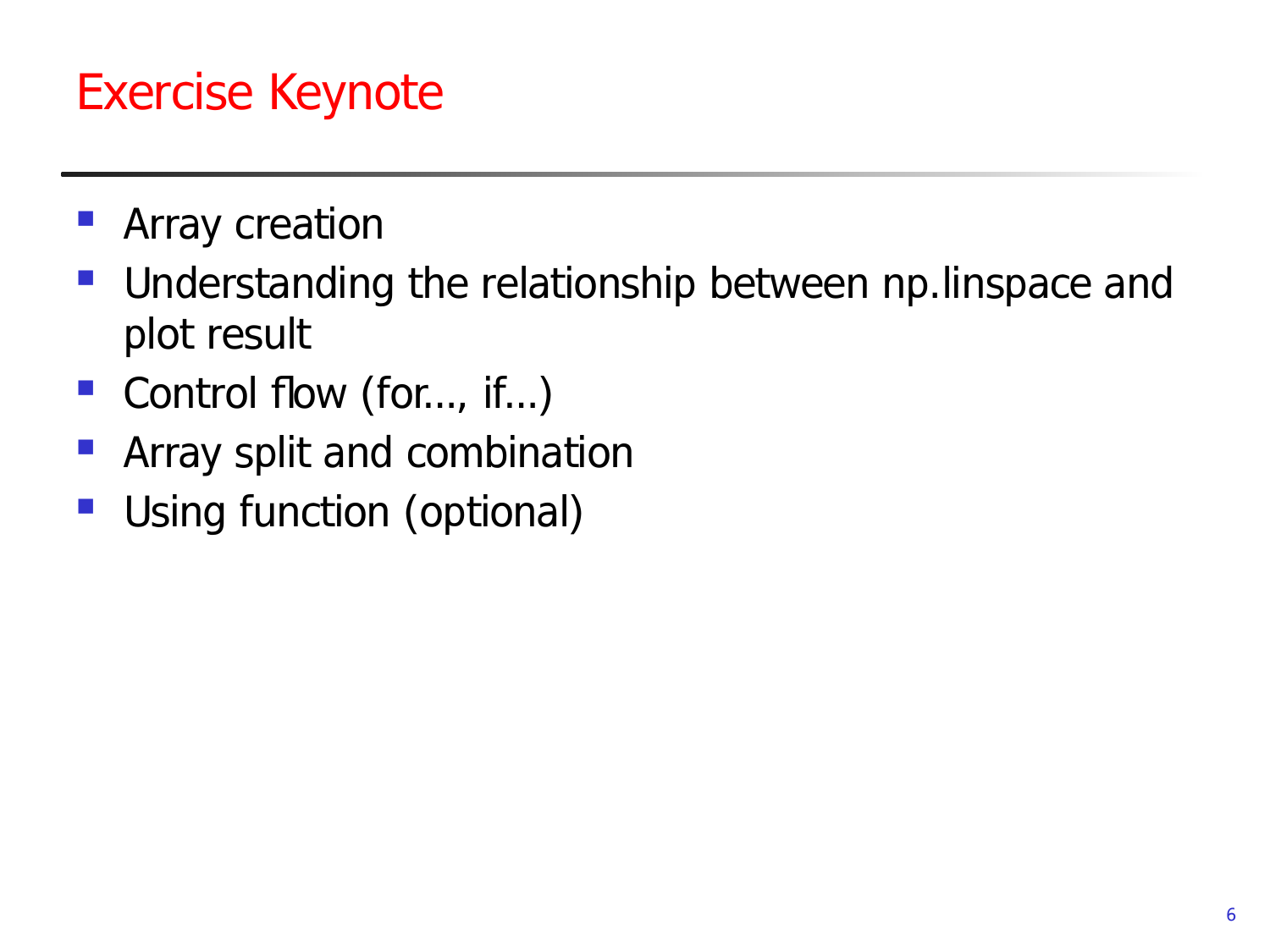

# Exercise Keynote
Array creation
Understanding the relationship between np.linspace and plot result
Control flow (for…, if…)
Array split and combination
Using function (optional)
6